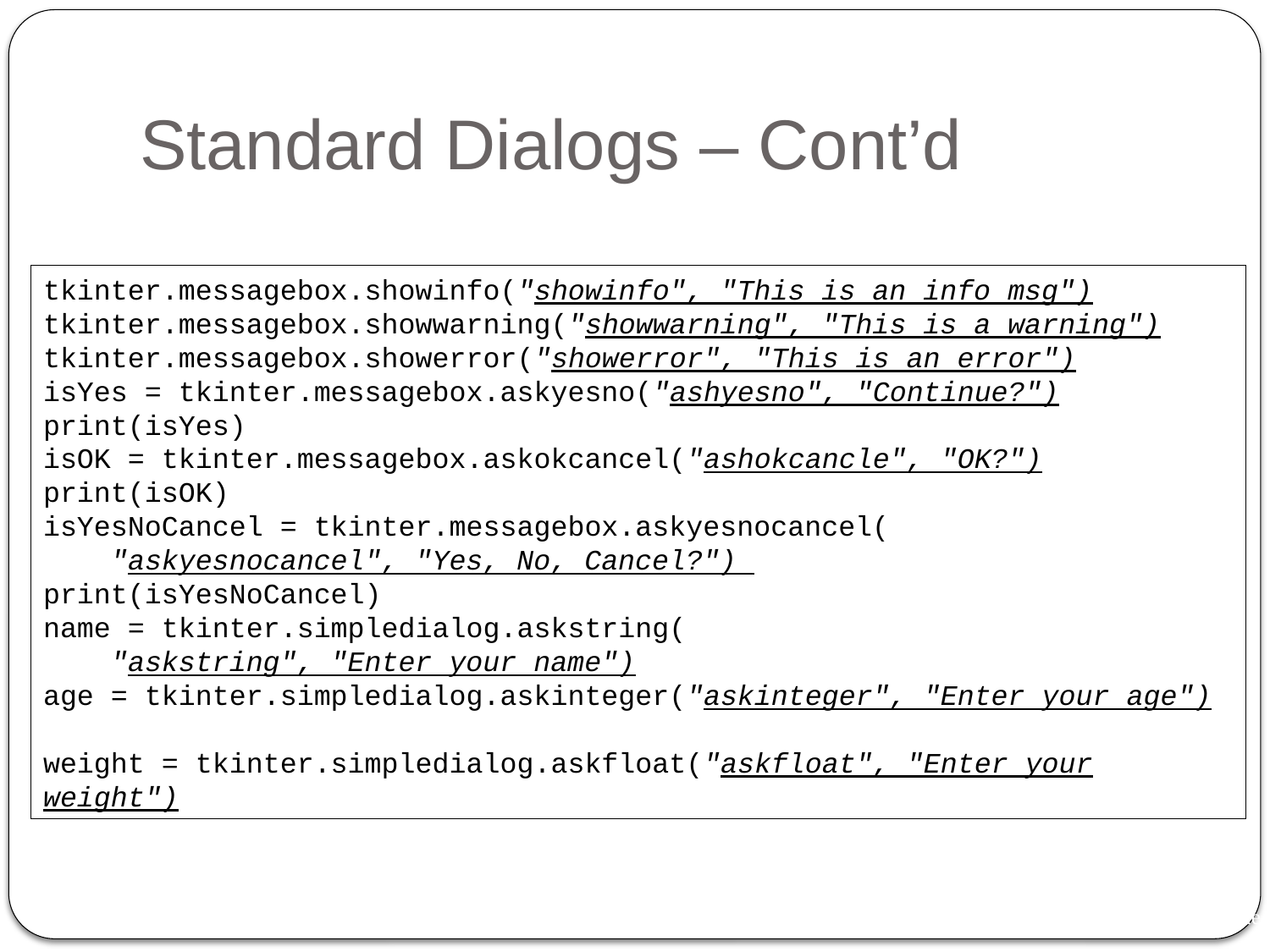

# Standard Dialogs – Cont’d
tkinter.messagebox.showinfo("showinfo", "This is an info msg")
tkinter.messagebox.showwarning("showwarning", "This is a warning")
tkinter.messagebox.showerror("showerror", "This is an error")
isYes = tkinter.messagebox.askyesno("ashyesno", "Continue?")
print(isYes)
isOK = tkinter.messagebox.askokcancel("ashokcancle", "OK?")
print(isOK)
isYesNoCancel = tkinter.messagebox.askyesnocancel(
    "askyesnocancel", "Yes, No, Cancel?")
print(isYesNoCancel)
name = tkinter.simpledialog.askstring(
    "askstring", "Enter your name")
age = tkinter.simpledialog.askinteger("askinteger", "Enter your age")

weight = tkinter.simpledialog.askfloat("askfloat", "Enter your weight")